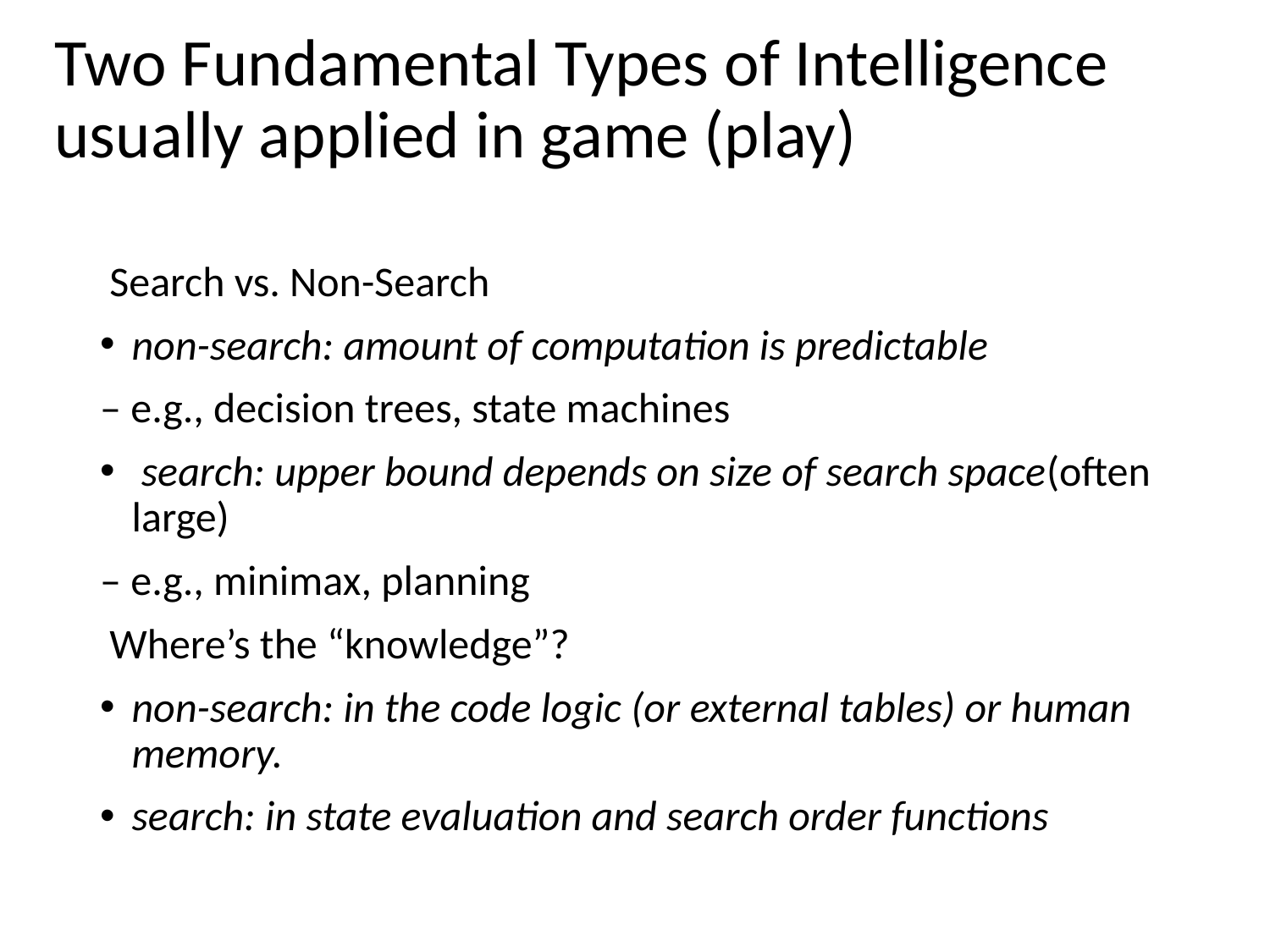

# Two Fundamental Types of Intelligence usually applied in game (play)
 Search vs. Non-Search
non-search: amount of computation is predictable
– e.g., decision trees, state machines
 search: upper bound depends on size of search space(often large)
– e.g., minimax, planning
 Where’s the “knowledge”?
non-search: in the code logic (or external tables) or human memory.
search: in state evaluation and search order functions